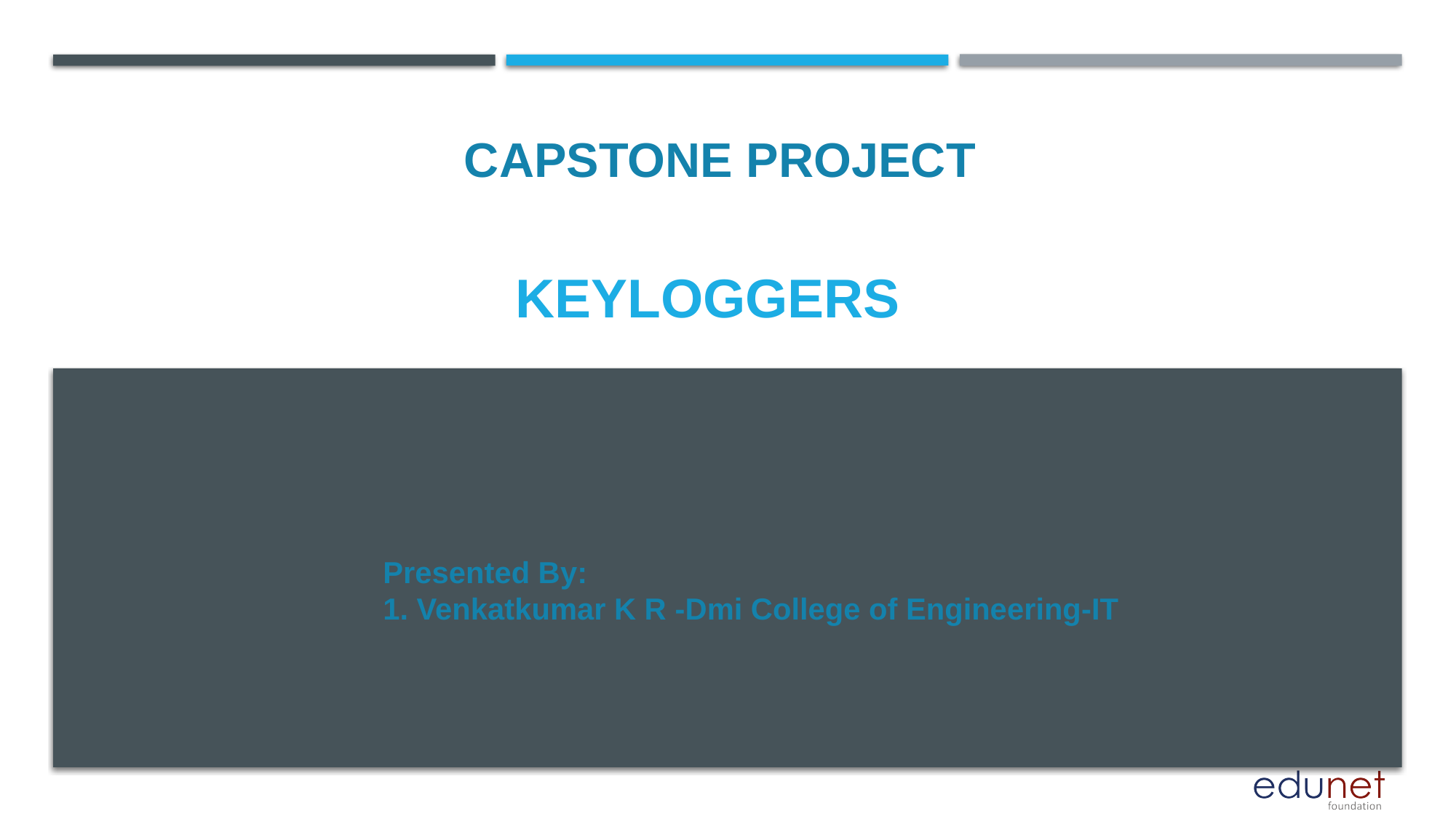

CAPSTONE PROJECT
# keyloggers
Presented By:
1. Venkatkumar K R -Dmi College of Engineering-IT